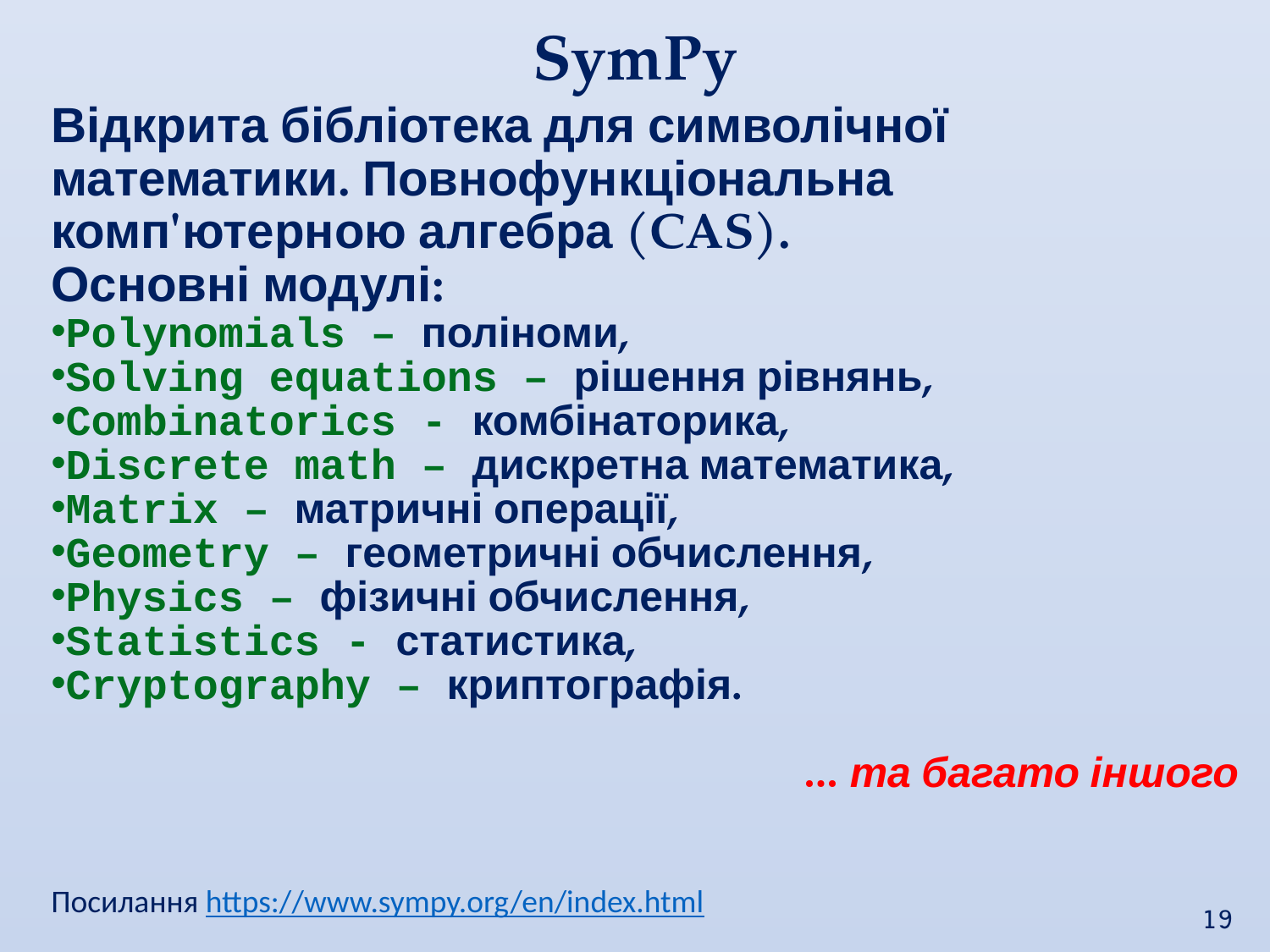

SymPy
Відкрита бібліотека для символічної математики. Повнофункціональна комп'ютерною алгебра (CAS).
Основні модулі:
Polynomials – поліноми,
Solving equations – рішення рівнянь,
Combinatorics - комбінаторика,
Discrete math – дискретна математика,
Matrix – матричні операції,
Geometry – геометричні обчислення,
Physics – фізичні обчислення,
Statistics - статистика,
Cryptography – криптографія.

… та багато іншого
19
| Посилання https://www.sympy.org/en/index.html |
| --- |